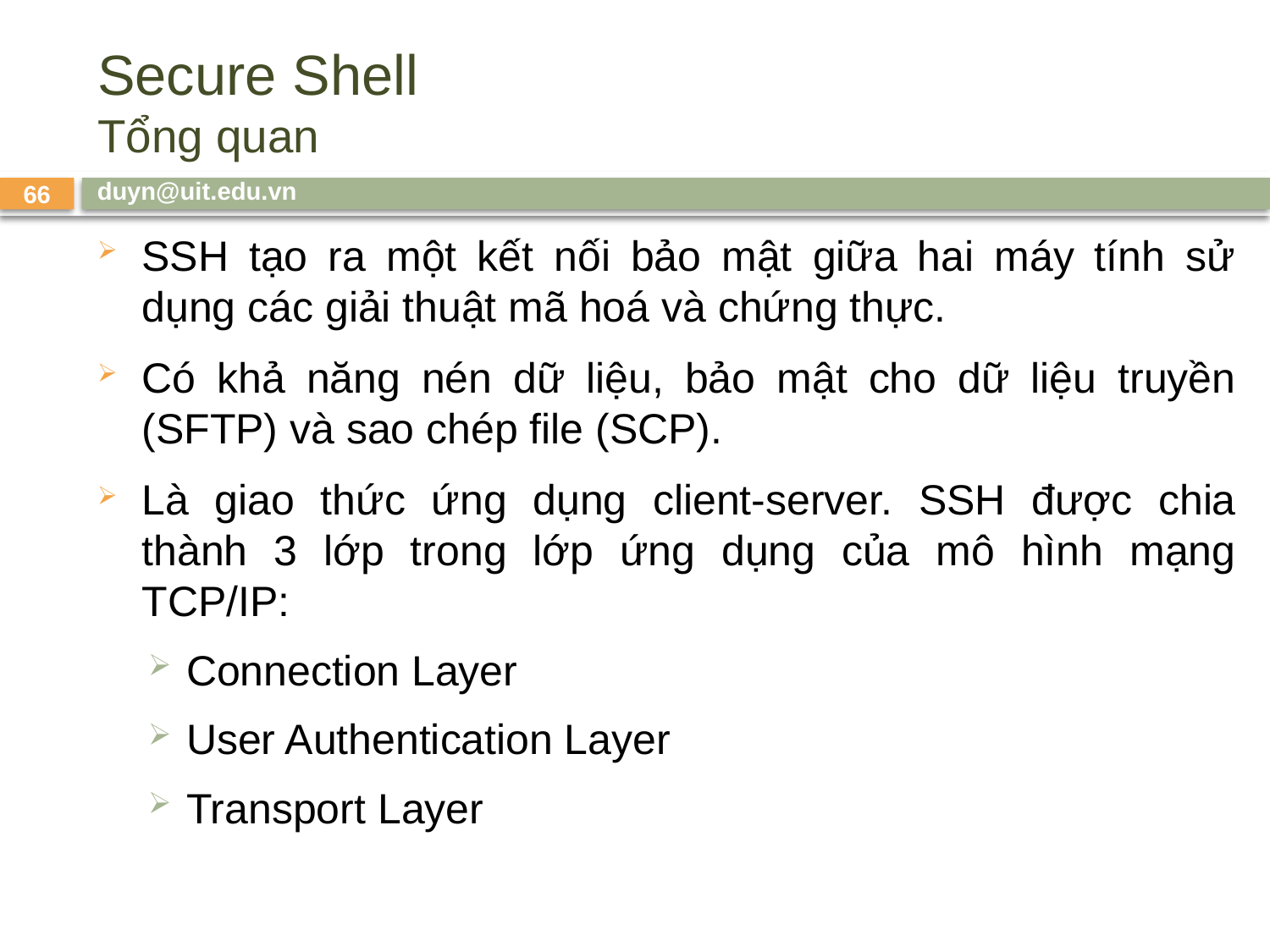

# Secure Shell Tổng quan
duyn@uit.edu.vn
66
SSH tạo ra một kết nối bảo mật giữa hai máy tính sử dụng các giải thuật mã hoá và chứng thực.
Có khả năng nén dữ liệu, bảo mật cho dữ liệu truyền (SFTP) và sao chép file (SCP).
Là giao thức ứng dụng client-server. SSH được chia thành 3 lớp trong lớp ứng dụng của mô hình mạng TCP/IP:
Connection Layer
User Authentication Layer
Transport Layer